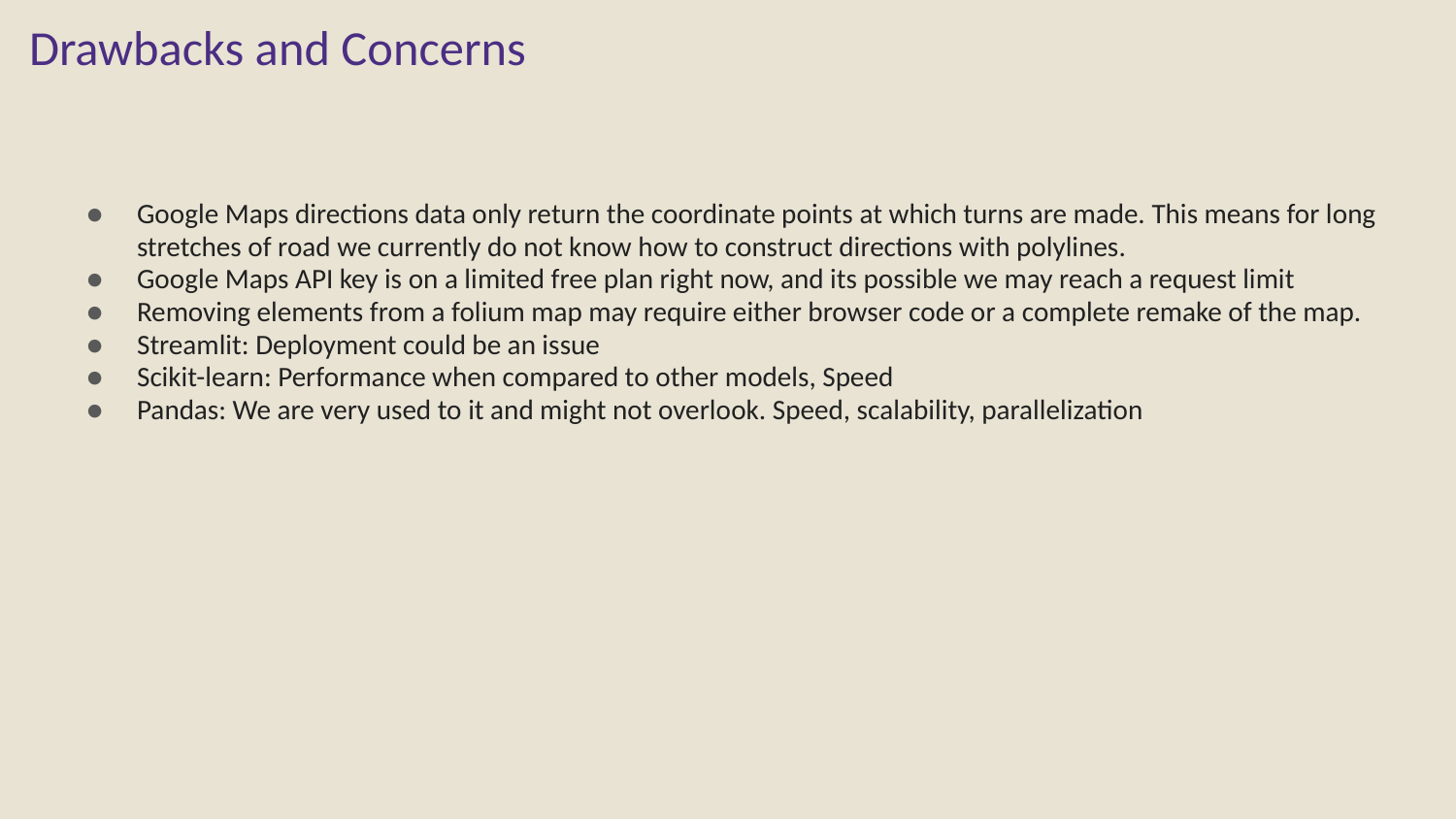

# Drawbacks and Concerns
Google Maps directions data only return the coordinate points at which turns are made. This means for long stretches of road we currently do not know how to construct directions with polylines.
Google Maps API key is on a limited free plan right now, and its possible we may reach a request limit
Removing elements from a folium map may require either browser code or a complete remake of the map.
Streamlit: Deployment could be an issue
Scikit-learn: Performance when compared to other models, Speed
Pandas: We are very used to it and might not overlook. Speed, scalability, parallelization